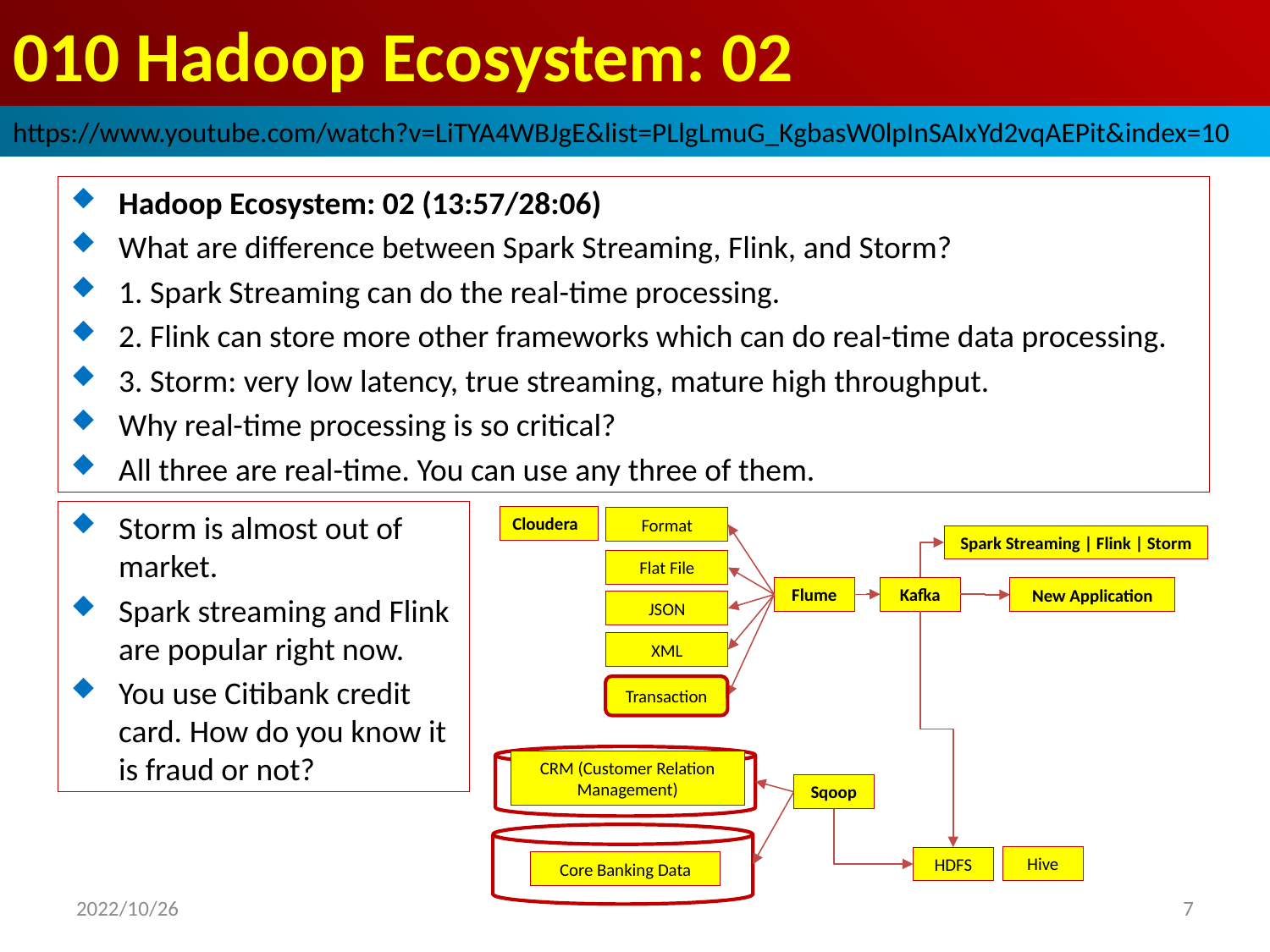

# 010 Hadoop Ecosystem: 02
https://www.youtube.com/watch?v=LiTYA4WBJgE&list=PLlgLmuG_KgbasW0lpInSAIxYd2vqAEPit&index=10
Hadoop Ecosystem: 02 (13:57/28:06)
What are difference between Spark Streaming, Flink, and Storm?
1. Spark Streaming can do the real-time processing.
2. Flink can store more other frameworks which can do real-time data processing.
3. Storm: very low latency, true streaming, mature high throughput.
Why real-time processing is so critical?
All three are real-time. You can use any three of them.
Storm is almost out of market.
Spark streaming and Flink are popular right now.
You use Citibank credit card. How do you know it is fraud or not?
Cloudera
Format
Spark Streaming | Flink | Storm
Flat File
Kafka
Flume
New Application
JSON
XML
Transaction

CRM (Customer Relation Management)
Sqoop

Hive
HDFS
Core Banking Data
2022/10/26
7